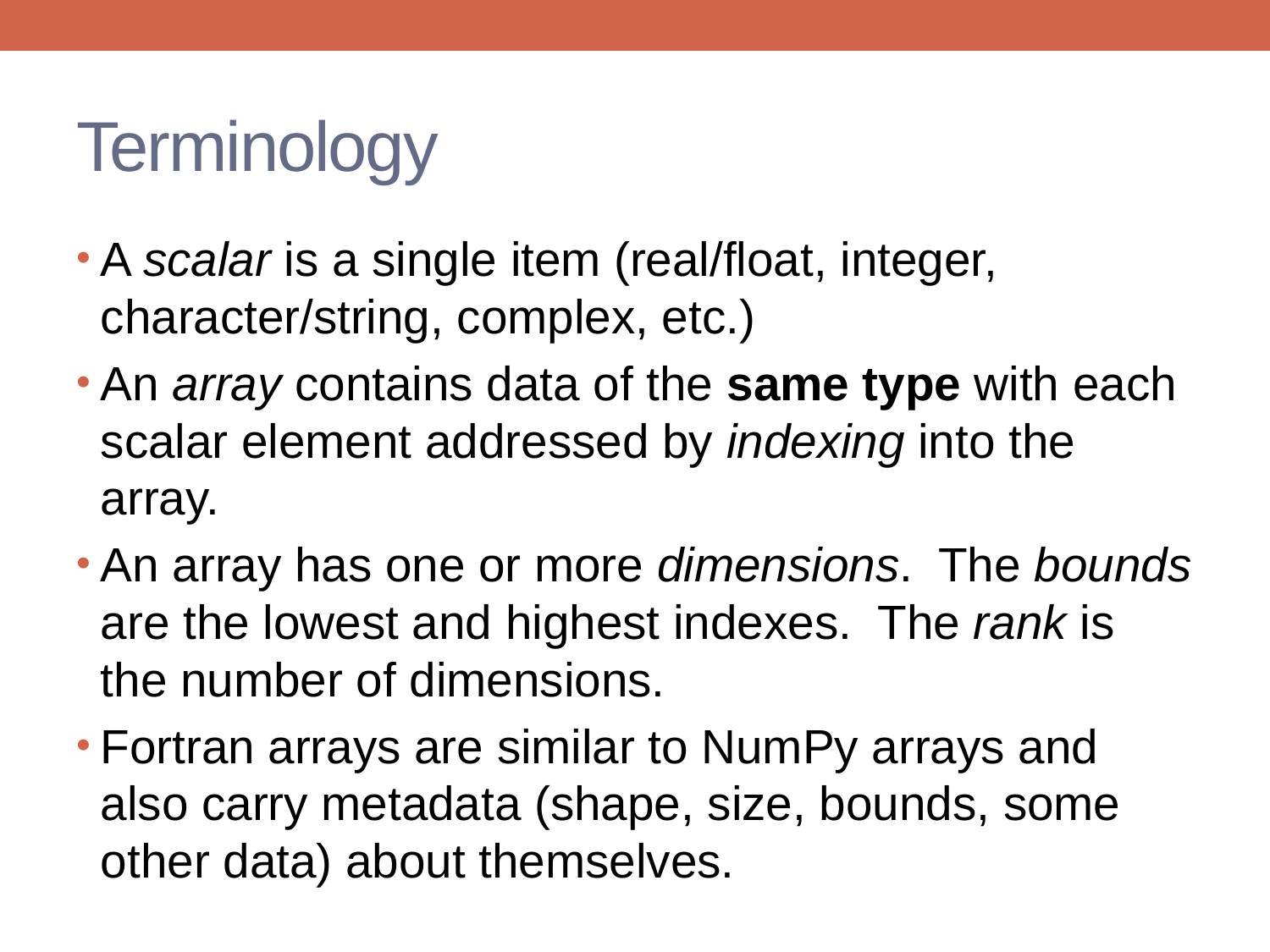

# Terminology
A scalar is a single item (real/float, integer, character/string, complex, etc.)
An array contains data of the same type with each scalar element addressed by indexing into the array.
An array has one or more dimensions.  The bounds are the lowest and highest indexes.  The rank is the number of dimensions.
Fortran arrays are similar to NumPy arrays and also carry metadata (shape, size, bounds, some other data) about themselves.